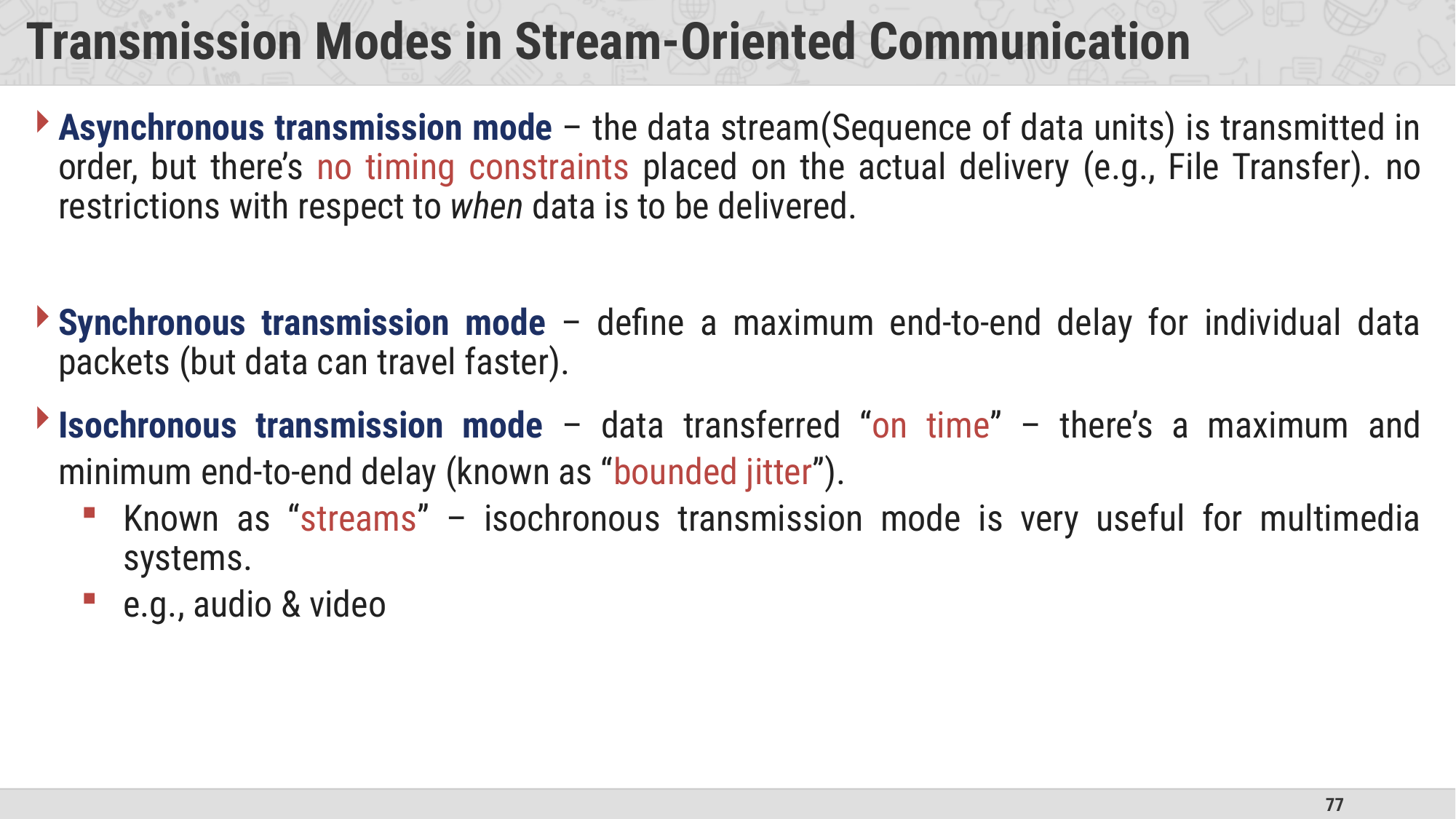

# Transmission Modes in Stream-Oriented Communication
Asynchronous transmission mode – the data stream(Sequence of data units) is transmitted in order, but there’s no timing constraints placed on the actual delivery (e.g., File Transfer). no restrictions with respect to when data is to be delivered.

Synchronous transmission mode – define a maximum end-to-end delay for individual data packets (but data can travel faster).
Isochronous transmission mode – data transferred “on time” – there’s a maximum and minimum end-to-end delay (known as “bounded jitter”).
Known as “streams” – isochronous transmission mode is very useful for multimedia systems.
e.g., audio & video